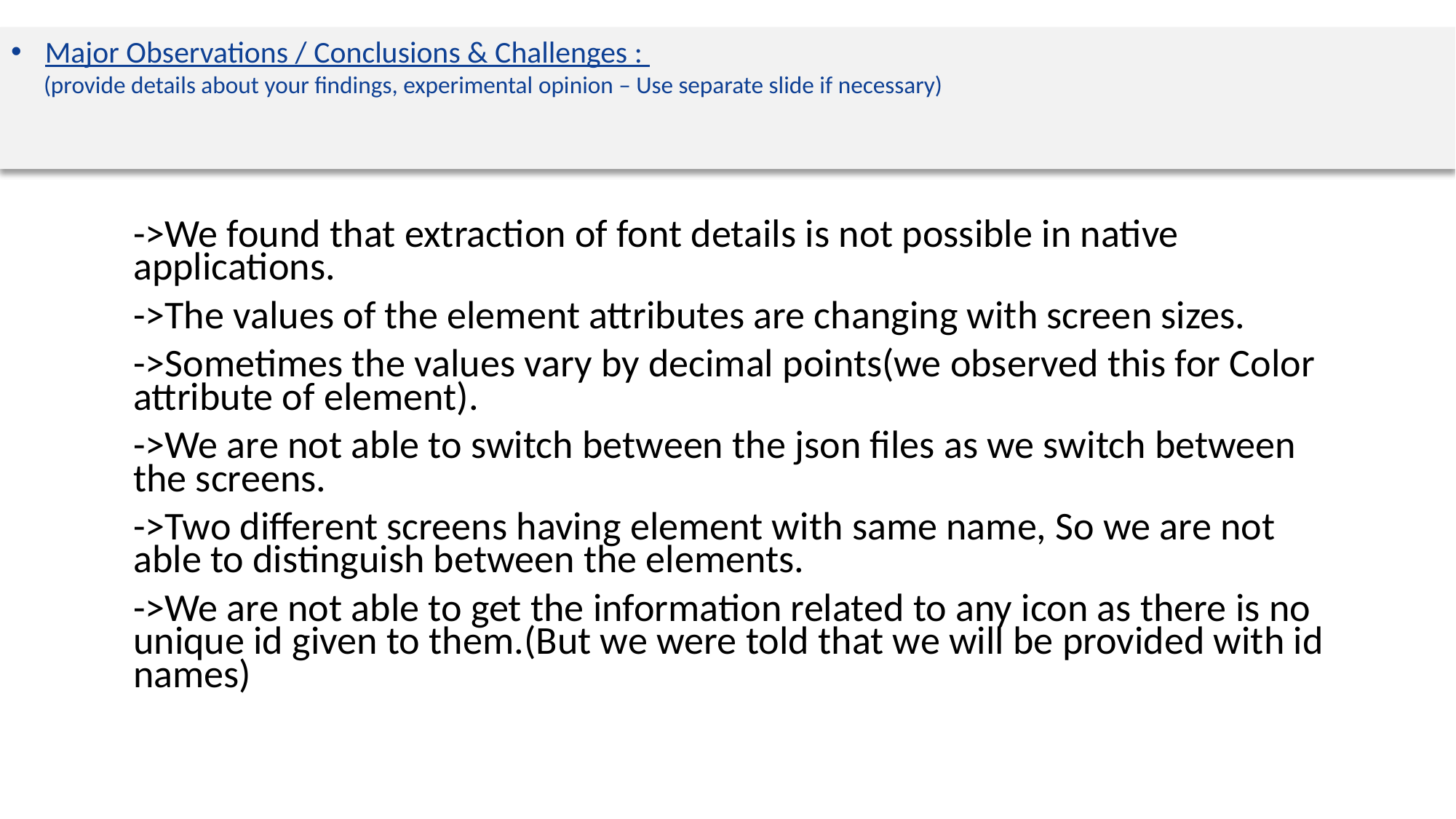

Major Observations / Conclusions & Challenges :
      (provide details about your findings, experimental opinion – Use separate slide if necessary)

->We found that extraction of font details is not possible in native applications.
->The values of the element attributes are changing with screen sizes.
->Sometimes the values vary by decimal points(we observed this for Color attribute of element).
->We are not able to switch between the json files as we switch between the screens.
->Two different screens having element with same name, So we are not able to distinguish between the elements.
->We are not able to get the information related to any icon as there is no unique id given to them.(But we were told that we will be provided with id names)